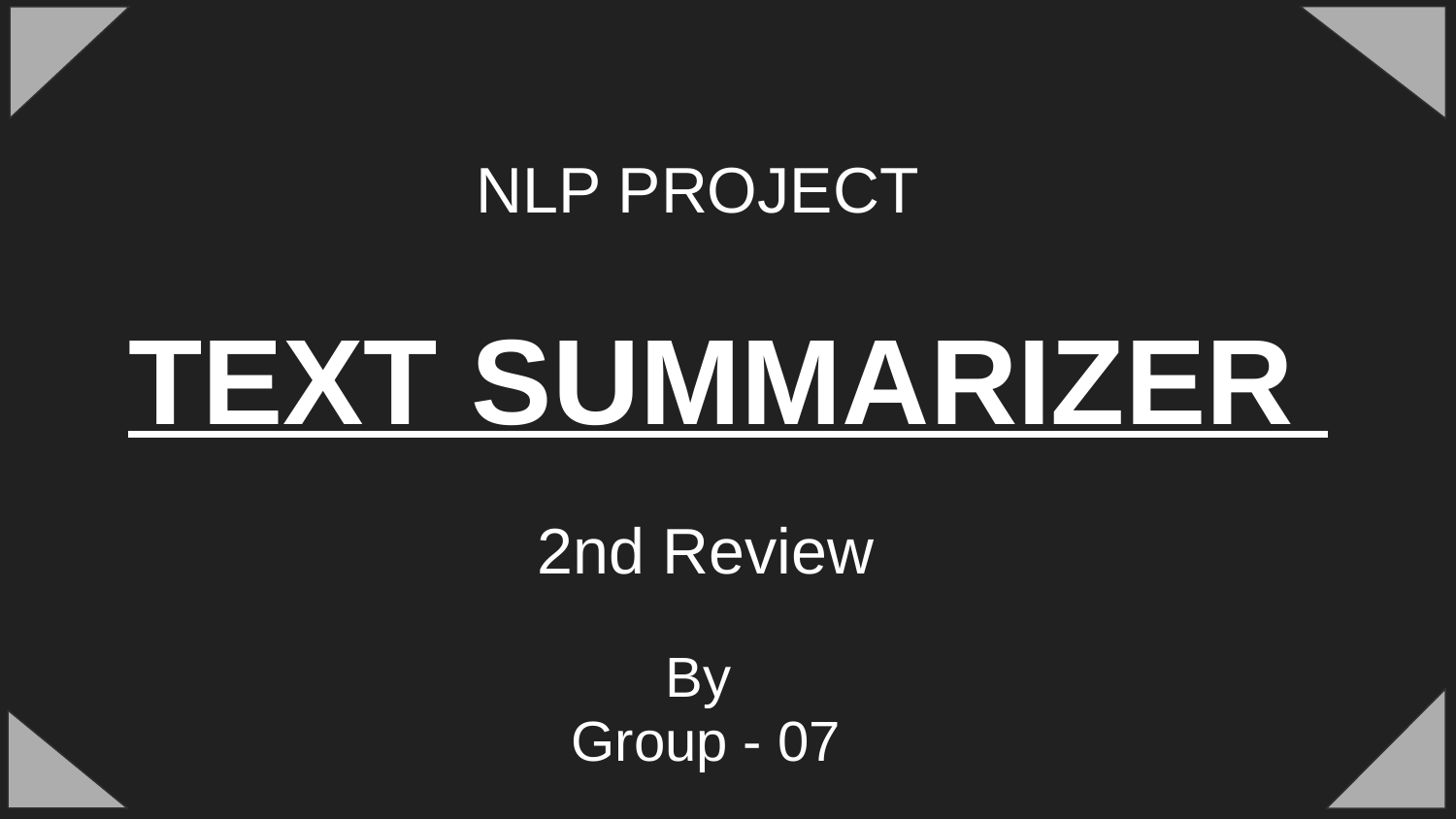

NLP PROJECT
# TEXT SUMMARIZER
2nd Review
By
Group - 07